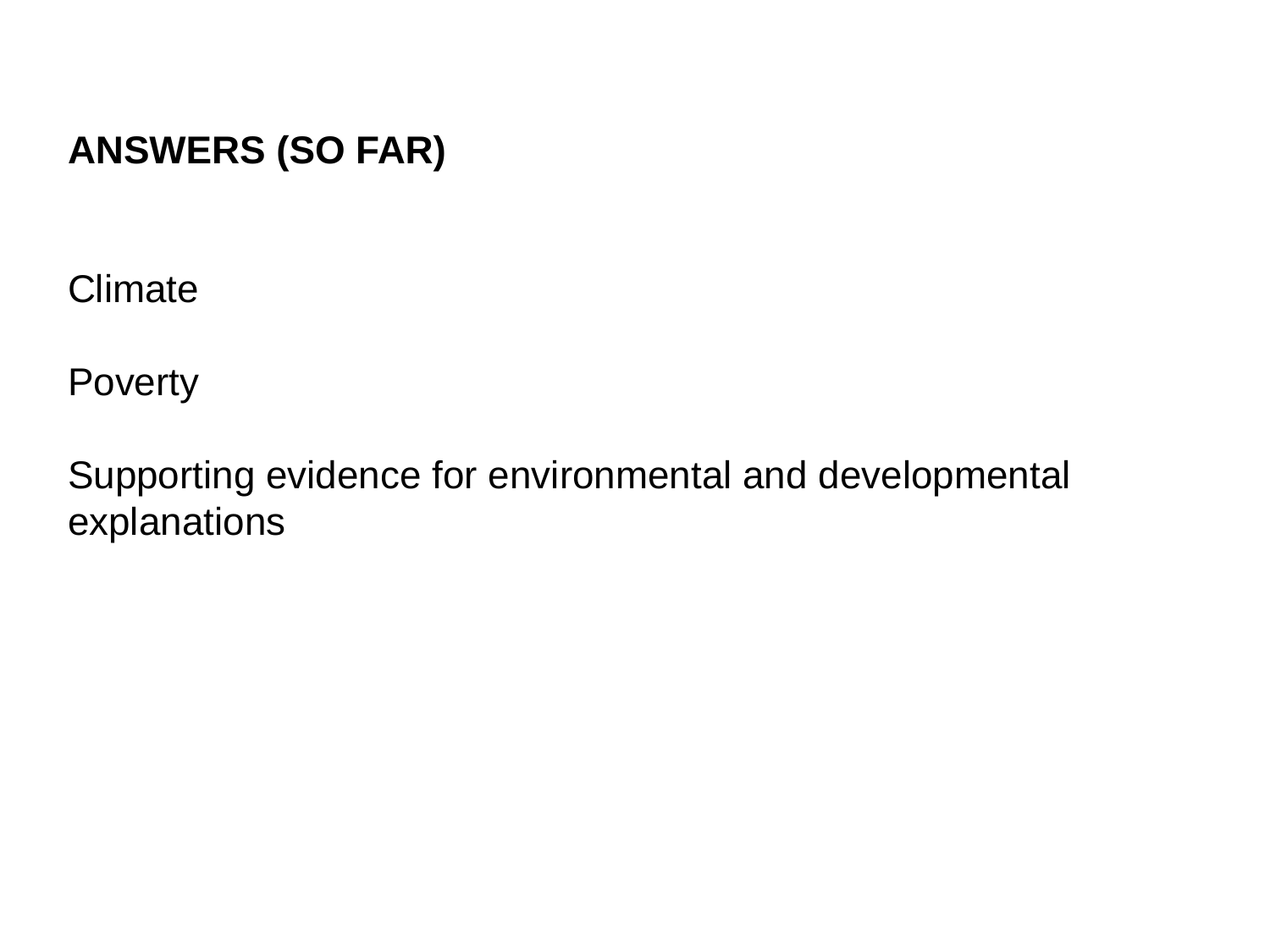

# ANSWERS (SO FAR) Climate Poverty Supporting evidence for environmental and developmental explanations Loose ends